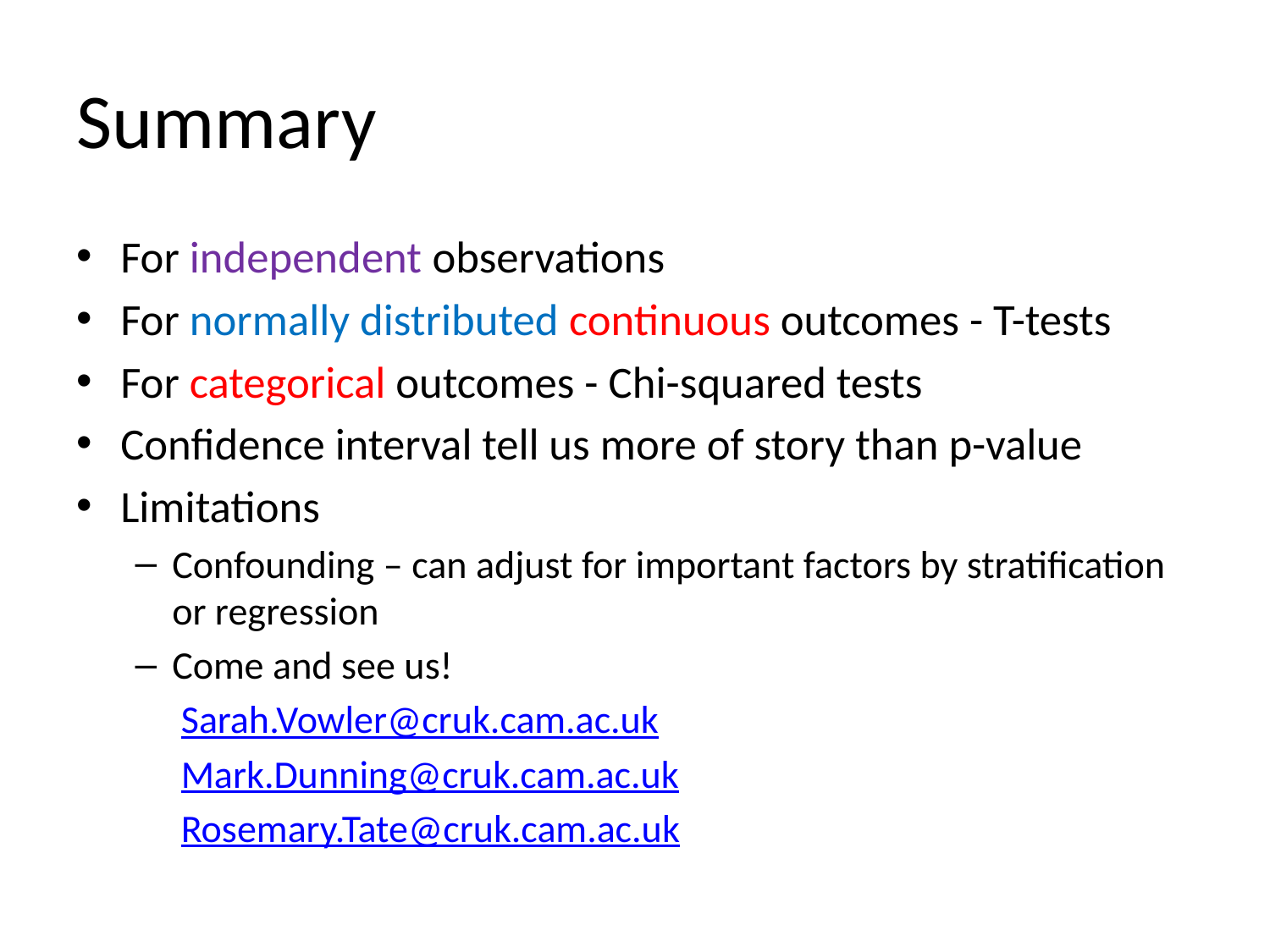

# Summary
For independent observations
For normally distributed continuous outcomes - T-tests
For categorical outcomes - Chi-squared tests
Confidence interval tell us more of story than p-value
Limitations
Confounding – can adjust for important factors by stratification or regression
Come and see us!
					 Sarah.Vowler@cruk.cam.ac.uk
					 Mark.Dunning@cruk.cam.ac.uk
					 Rosemary.Tate@cruk.cam.ac.uk